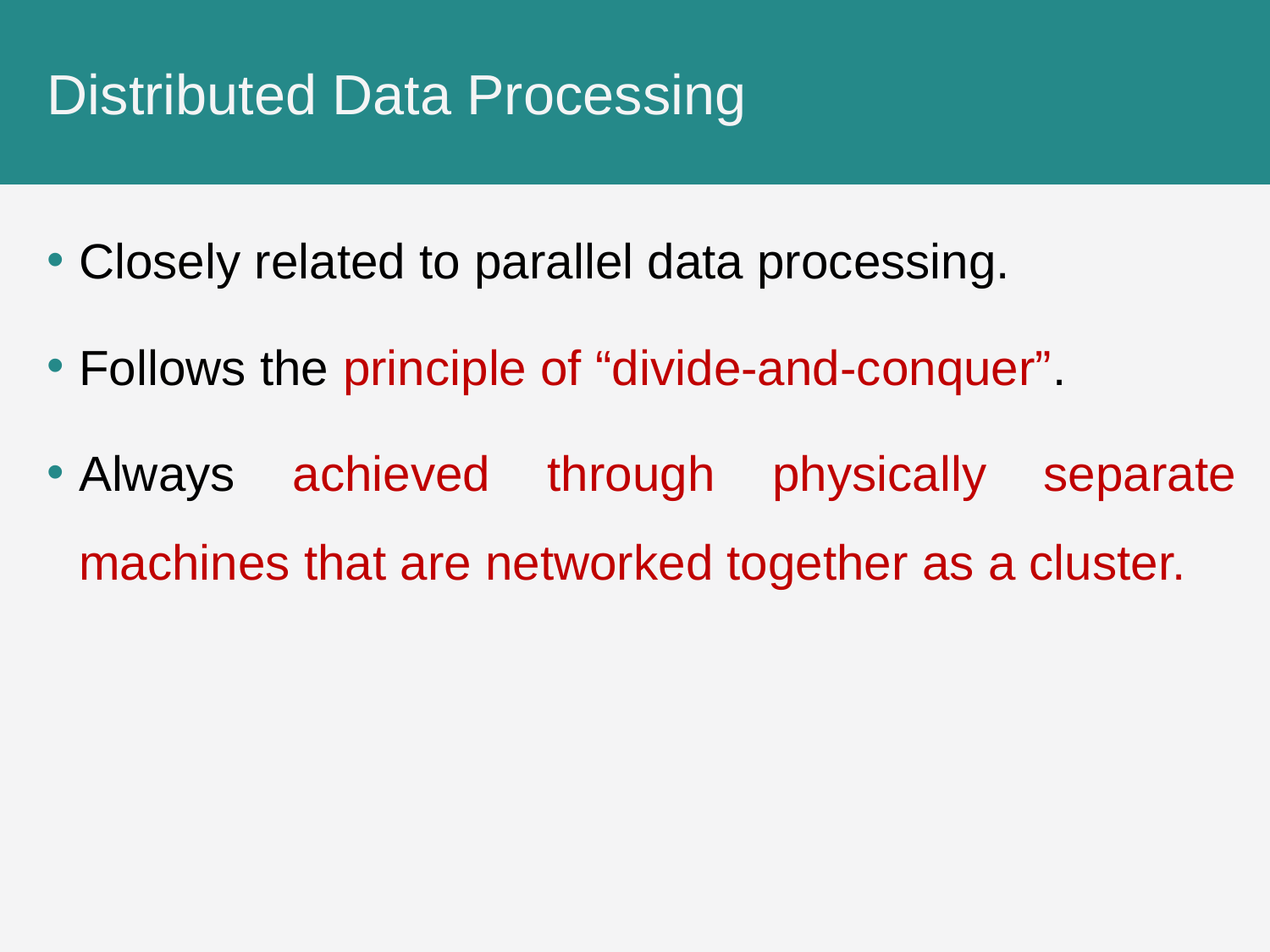

# Distributed Data Processing
Closely related to parallel data processing.
Follows the principle of “divide-and-conquer”.
Always achieved through physically separate machines that are networked together as a cluster.